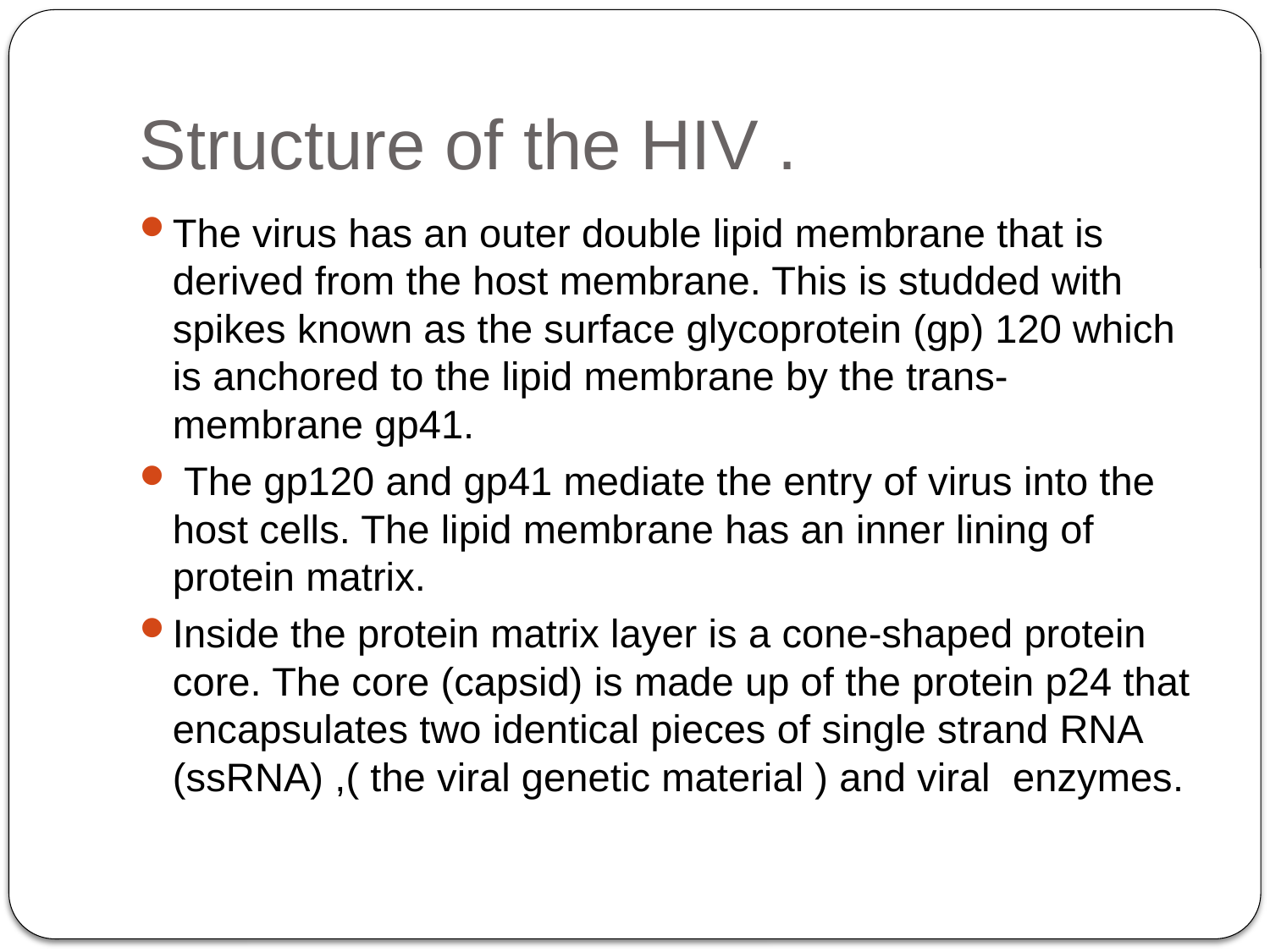

# Structure of the HIV .
The virus has an outer double lipid membrane that is derived from the host membrane. This is studded with spikes known as the surface glycoprotein (gp) 120 which is anchored to the lipid membrane by the trans-membrane gp41.
 The gp120 and gp41 mediate the entry of virus into the host cells. The lipid membrane has an inner lining of protein matrix.
Inside the protein matrix layer is a cone-shaped protein core. The core (capsid) is made up of the protein p24 that encapsulates two identical pieces of single strand RNA (ssRNA) ,( the viral genetic material ) and viral  enzymes.